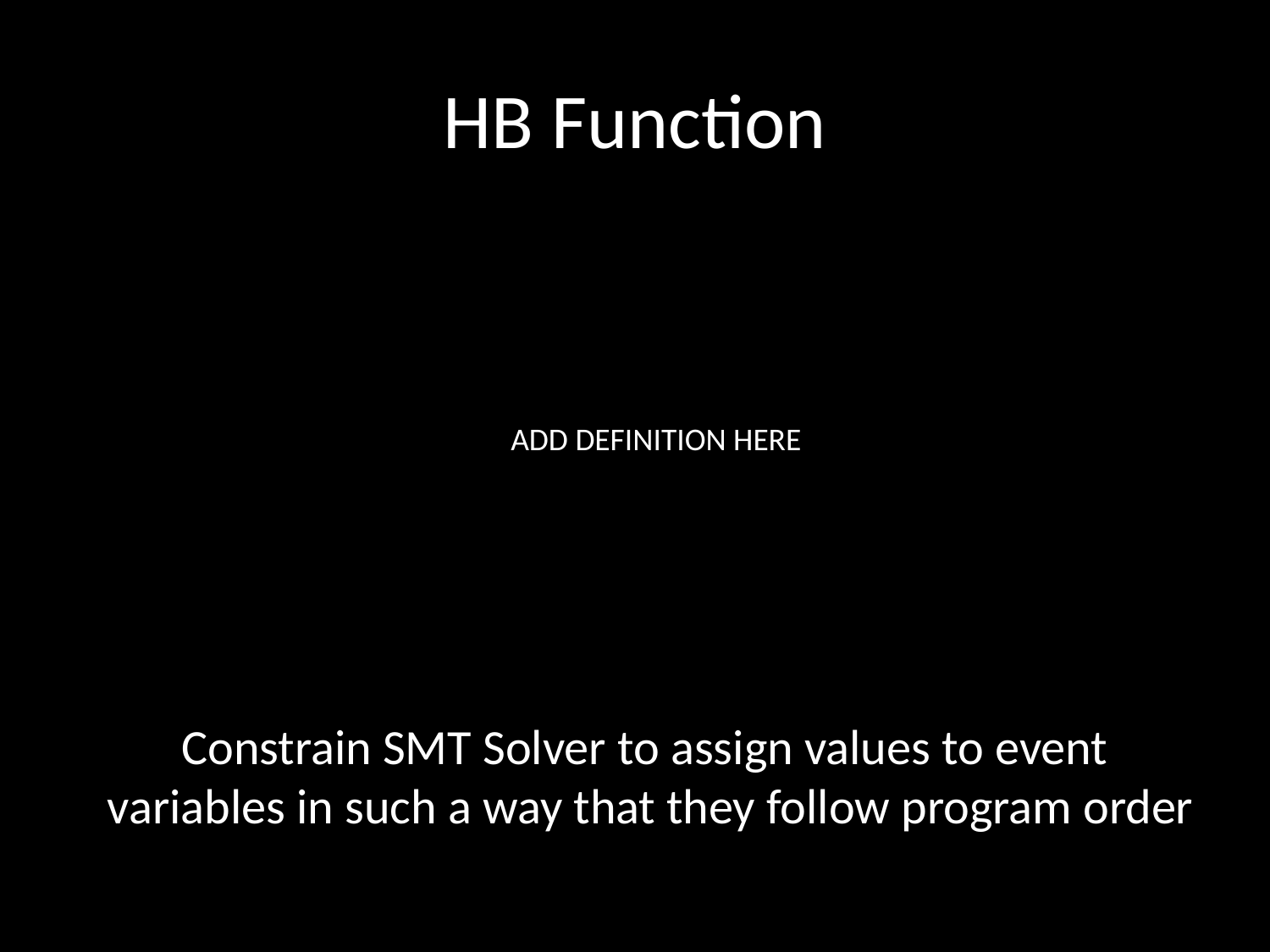

# HB Function
ADD DEFINITION HERE
Constrain SMT Solver to assign values to event
variables in such a way that they follow program order